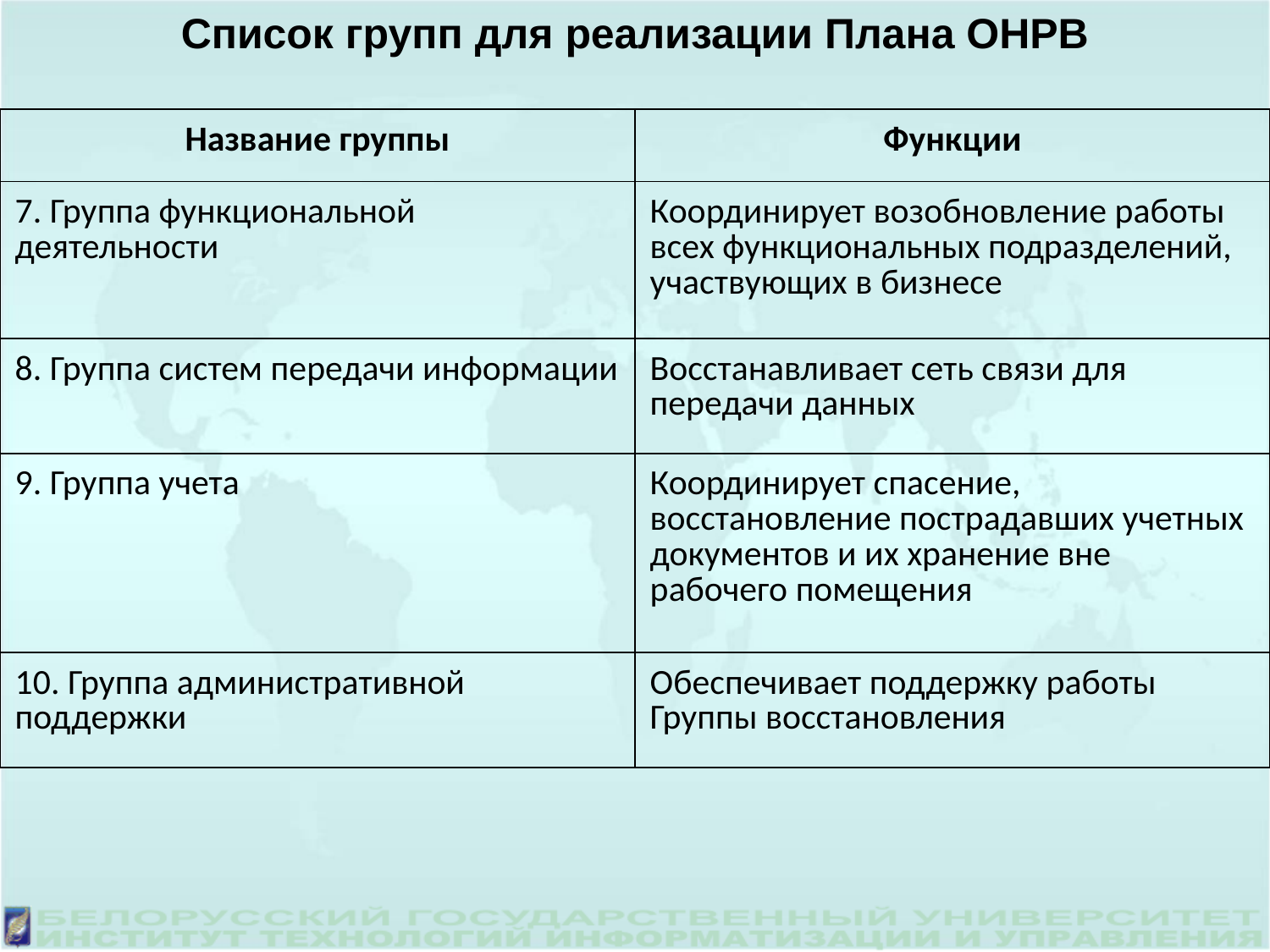

Список групп для реализации Плана ОНРВ

| Название группы | Функции |
| --- | --- |
| 7. Группа функциональной деятельности | Координирует возобновление работы всех функциональных подразделений, участвующих в бизнесе |
| 8. Группа систем передачи информации | Восстанавливает сеть связи для передачи данных |
| 9. Группа учета | Координирует спасение, восстановление пострадавших учетных документов и их хранение вне рабочего помещения |
| 10. Группа административной поддержки | Обеспечивает поддержку работы Группы восстановления |